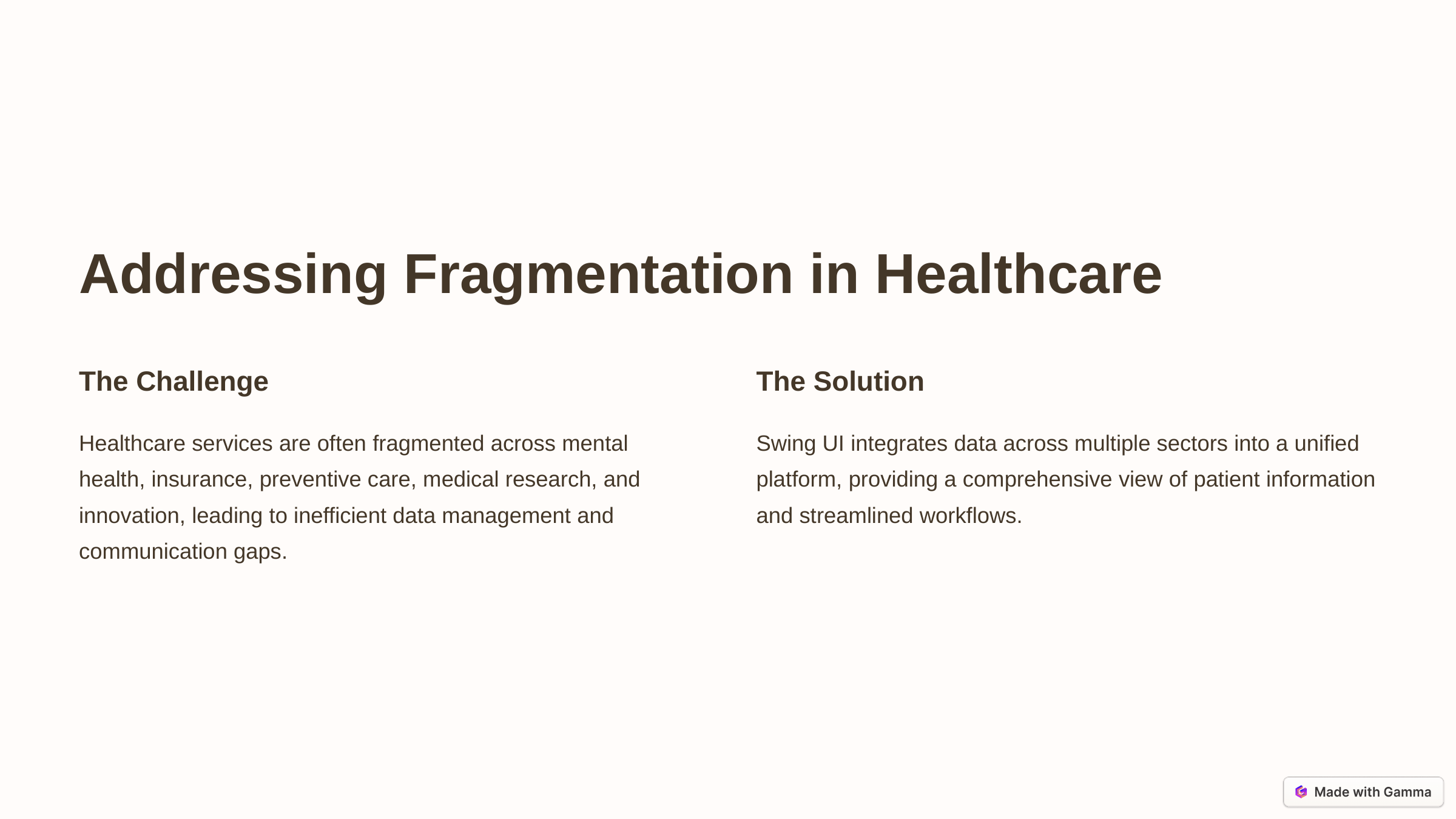

Addressing Fragmentation in Healthcare
The Challenge
The Solution
Healthcare services are often fragmented across mental health, insurance, preventive care, medical research, and innovation, leading to inefficient data management and communication gaps.
Swing UI integrates data across multiple sectors into a unified platform, providing a comprehensive view of patient information and streamlined workflows.